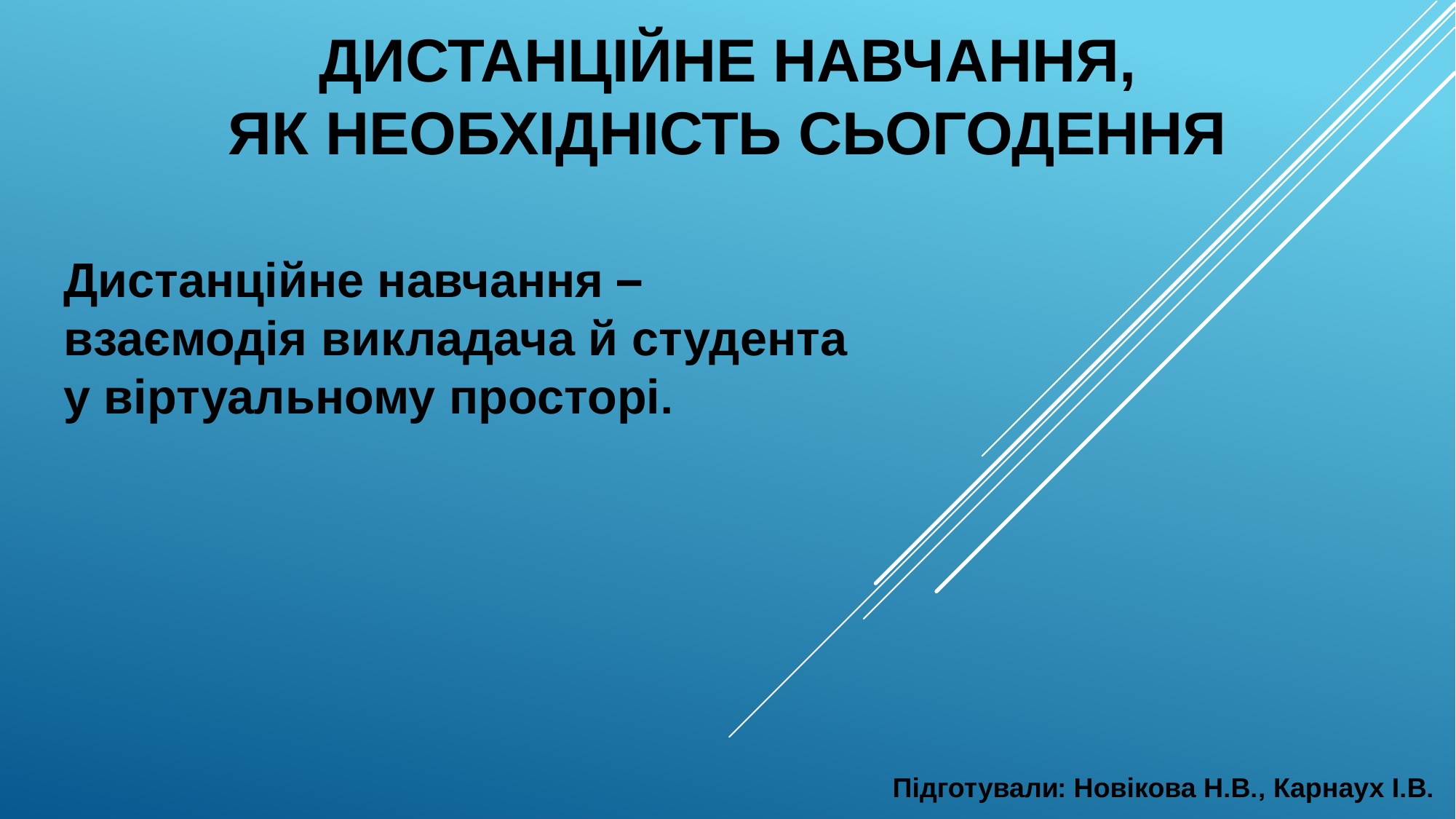

ДИСТАНЦІЙНЕ НАВЧАННЯ,
ЯК НЕОБХІДНІСТЬ СЬОГОДЕННЯ
Дистанційне навчання –
взаємодія викладача й студента
у віртуальному просторі.

Підготували: Новікова Н.В., Карнаух І.В.